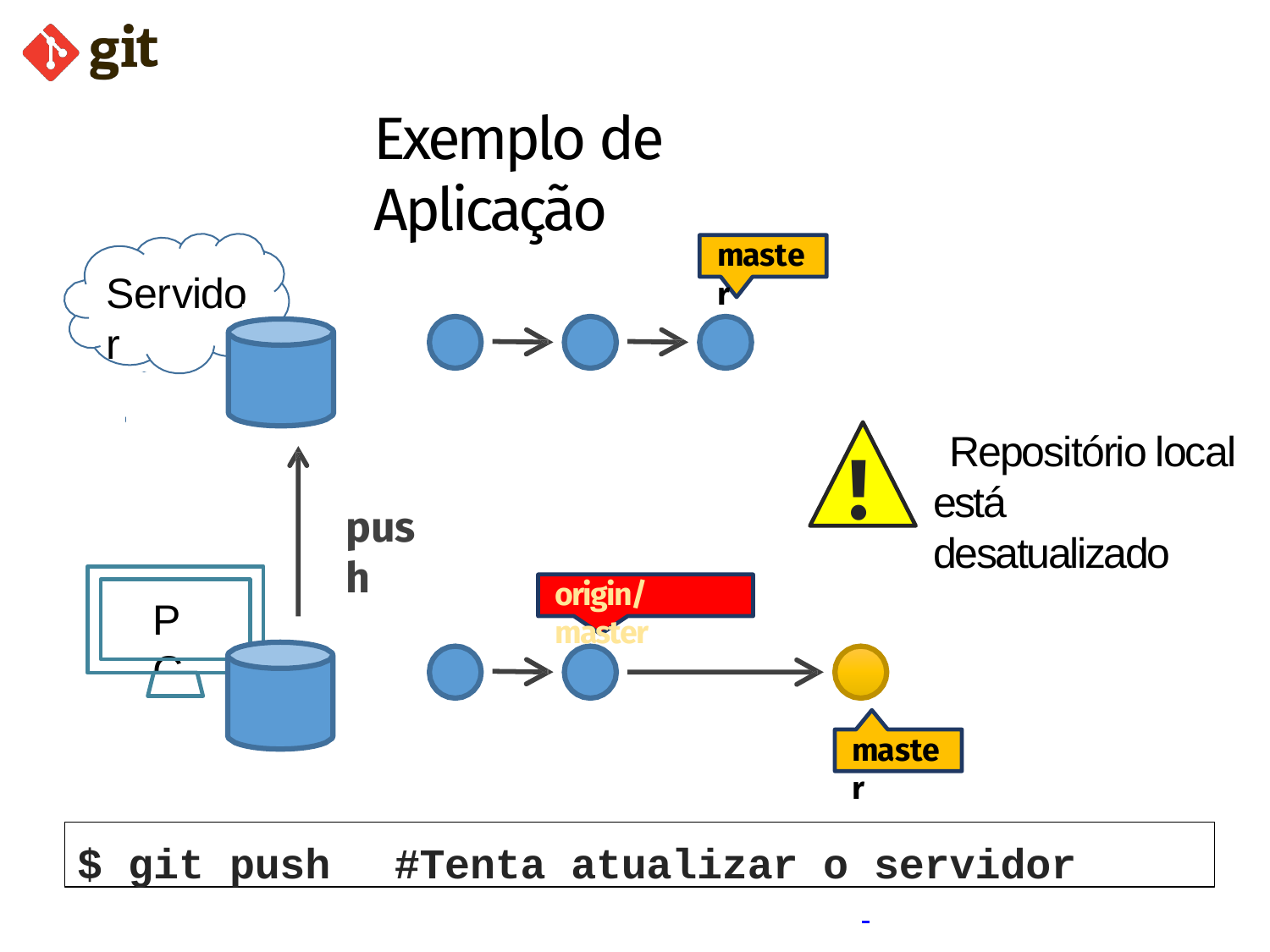

# Exemplo de Aplicação
master

Servidor

Repositório local  está desatualizado
!

push

origin/master

PC

master

$ git push	#Tenta atualizar o servidor